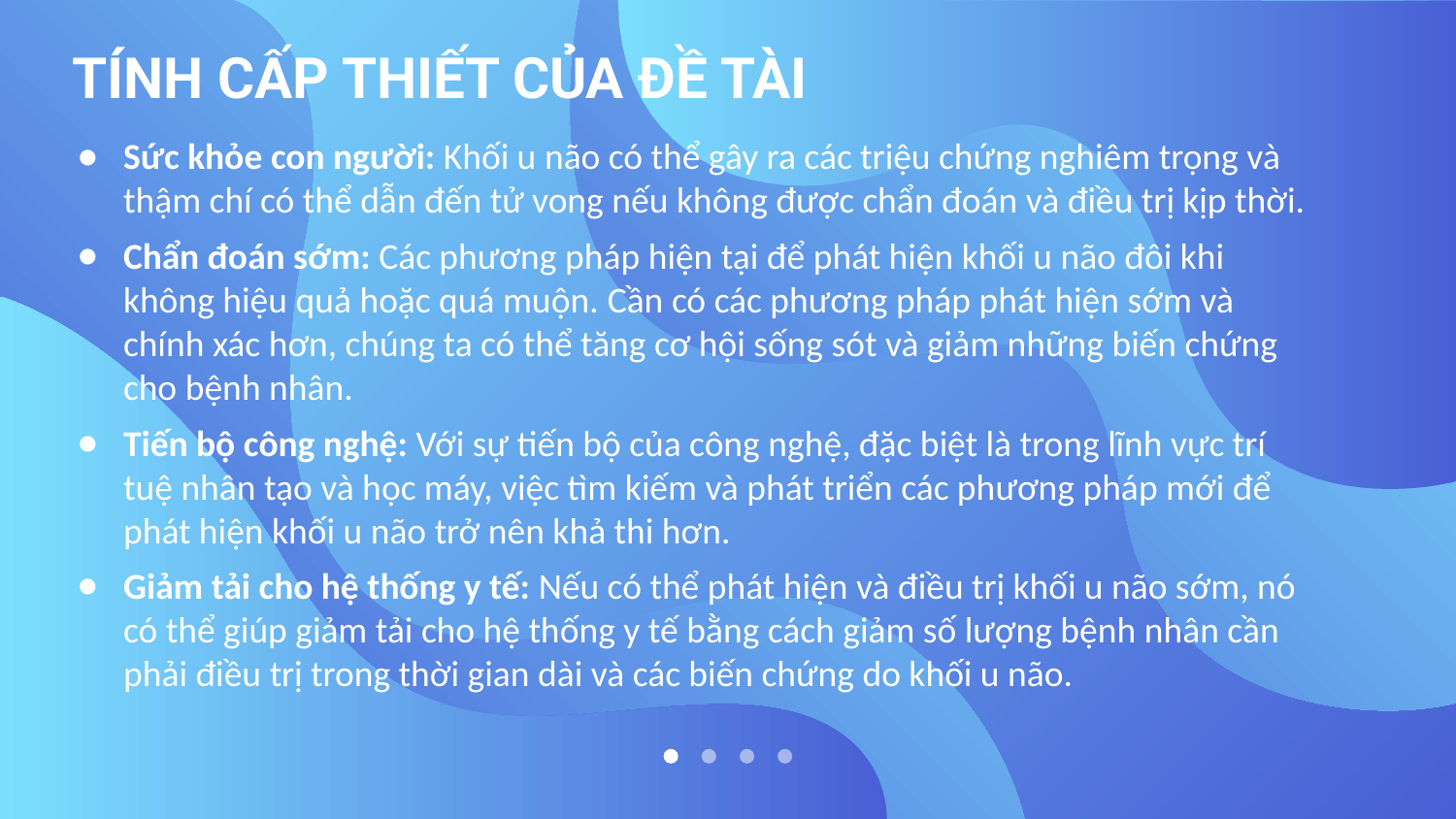

# TÍNH CẤP THIẾT CỦA ĐỀ TÀI
Sức khỏe con người: Khối u não có thể gây ra các triệu chứng nghiêm trọng và thậm chí có thể dẫn đến tử vong nếu không được chẩn đoán và điều trị kịp thời.
Chẩn đoán sớm: Các phương pháp hiện tại để phát hiện khối u não đôi khi không hiệu quả hoặc quá muộn. Cần có các phương pháp phát hiện sớm và chính xác hơn, chúng ta có thể tăng cơ hội sống sót và giảm những biến chứng cho bệnh nhân.
Tiến bộ công nghệ: Với sự tiến bộ của công nghệ, đặc biệt là trong lĩnh vực trí tuệ nhân tạo và học máy, việc tìm kiếm và phát triển các phương pháp mới để phát hiện khối u não trở nên khả thi hơn.
Giảm tải cho hệ thống y tế: Nếu có thể phát hiện và điều trị khối u não sớm, nó có thể giúp giảm tải cho hệ thống y tế bằng cách giảm số lượng bệnh nhân cần phải điều trị trong thời gian dài và các biến chứng do khối u não.